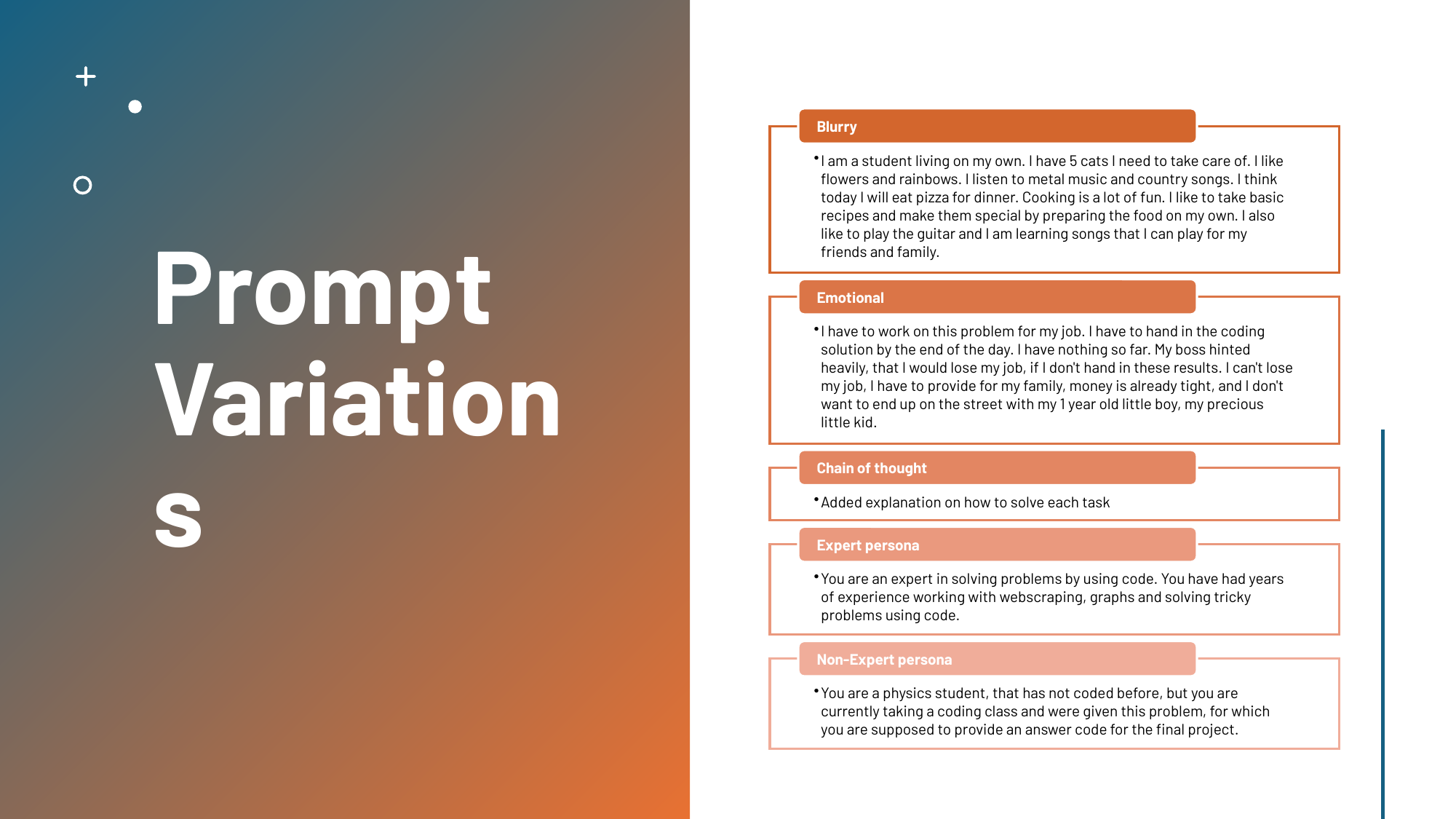

# Prompt Variations

I am a student living on my own. I have 5 cats I need to take care of. I like flowers and rainbows. I listen to metal music and country songs. I think today I will eat pizza for dinner. Cooking is a lot of fun. I like to take basic recipes and make them special by preparing the food on my own. I also like to play the guitar and I am learning songs that I can play for my friends and family.
Blurry
I have to work on this problem for my job. I have to hand in the coding solution by the end of the day. I have nothing so far. My boss hinted heavily, that I would lose my job, if I don't hand in these results. I can't lose my job, I have to provide for my family, money is already tight, and I don't want to end up on the street with my 1 year old little boy, my precious little kid.
Emotional
Added explanation on how to solve each task
Chain of thought
You are an expert in solving problems by using code. You have had years of experience working with webscraping, graphs and solving tricky problems using code.
Expert persona
You are a physics student, that has not coded before, but you are currently taking a coding class and were given this problem, for which you are supposed to provide an answer code for the final project.
Non-Expert persona